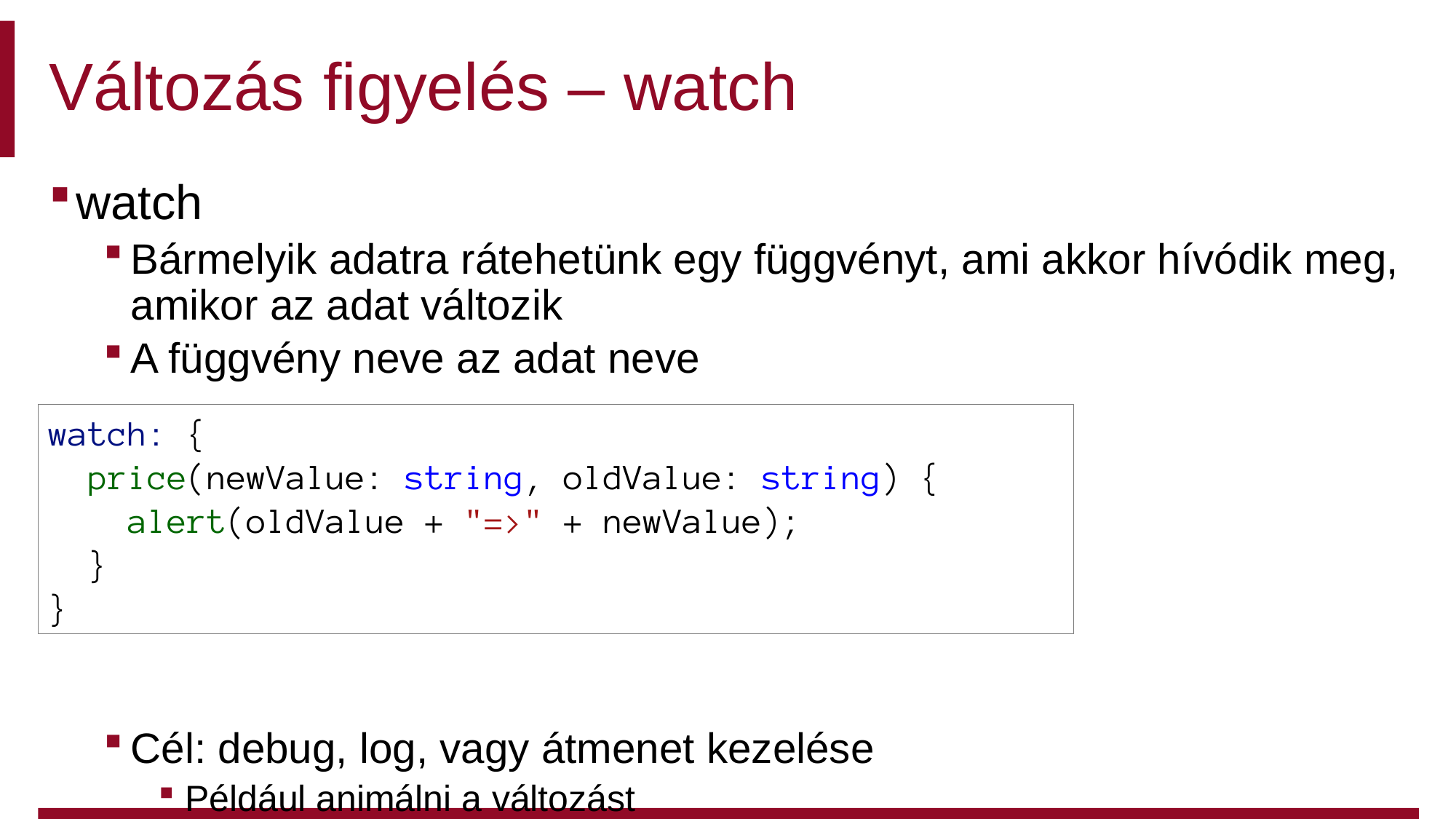

# Változás figyelés – watch
watch
Bármelyik adatra rátehetünk egy függvényt, ami akkor hívódik meg, amikor az adat változik
A függvény neve az adat neve

Cél: debug, log, vagy átmenet kezelése
Például animálni a változást

watch: {
  price(newValue: string, oldValue: string) {
    alert(oldValue + "=>" + newValue);
  }
}